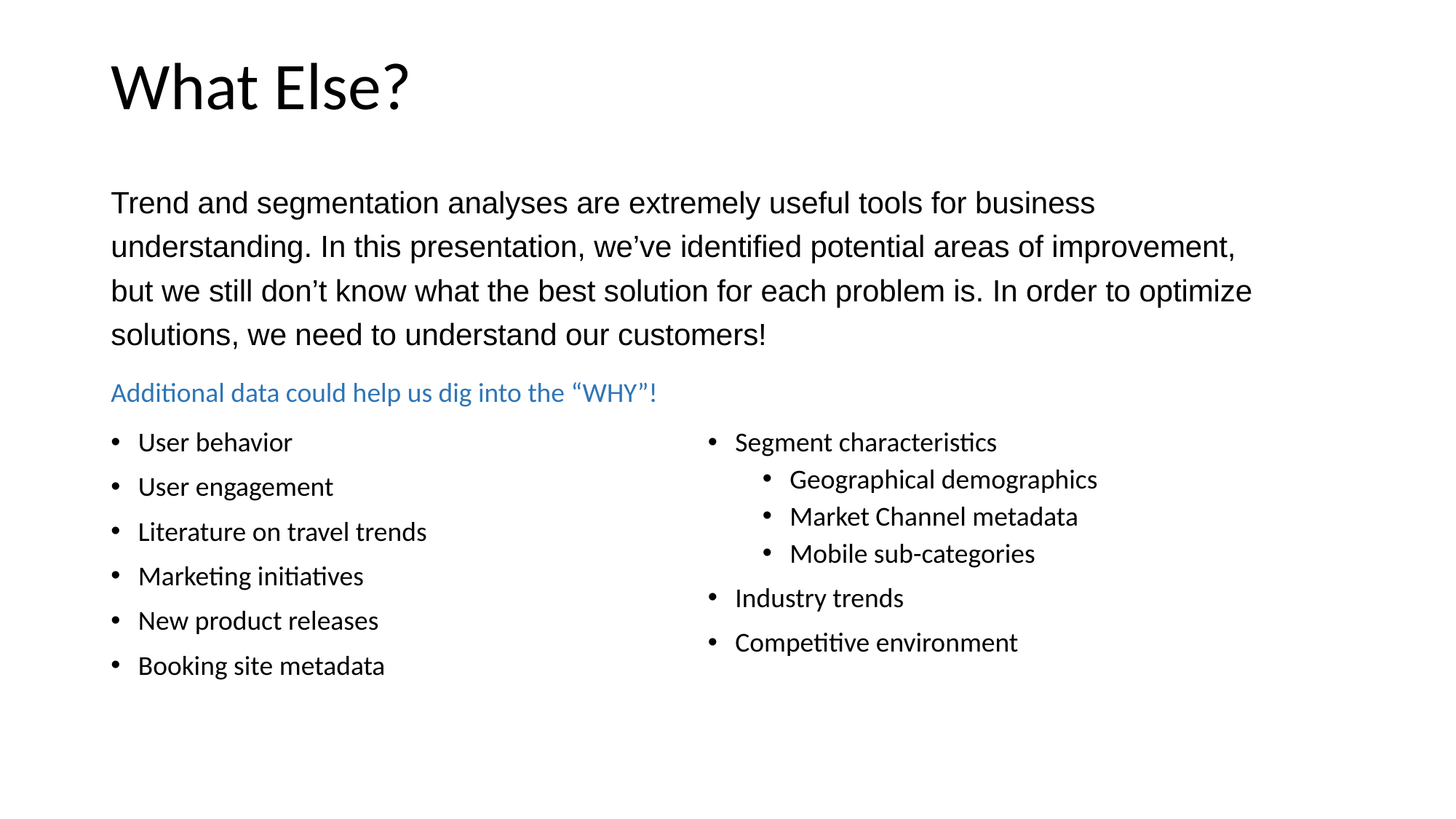

# What Else?
Trend and segmentation analyses are extremely useful tools for business understanding. In this presentation, we’ve identified potential areas of improvement, but we still don’t know what the best solution for each problem is. In order to optimize solutions, we need to understand our customers!
Additional data could help us dig into the “WHY”!

User behavior
User engagement
Literature on travel trends
Marketing initiatives
New product releases
Booking site metadata

Segment characteristics
Geographical demographics
Market Channel metadata
Mobile sub-categories
Industry trends
Competitive environment